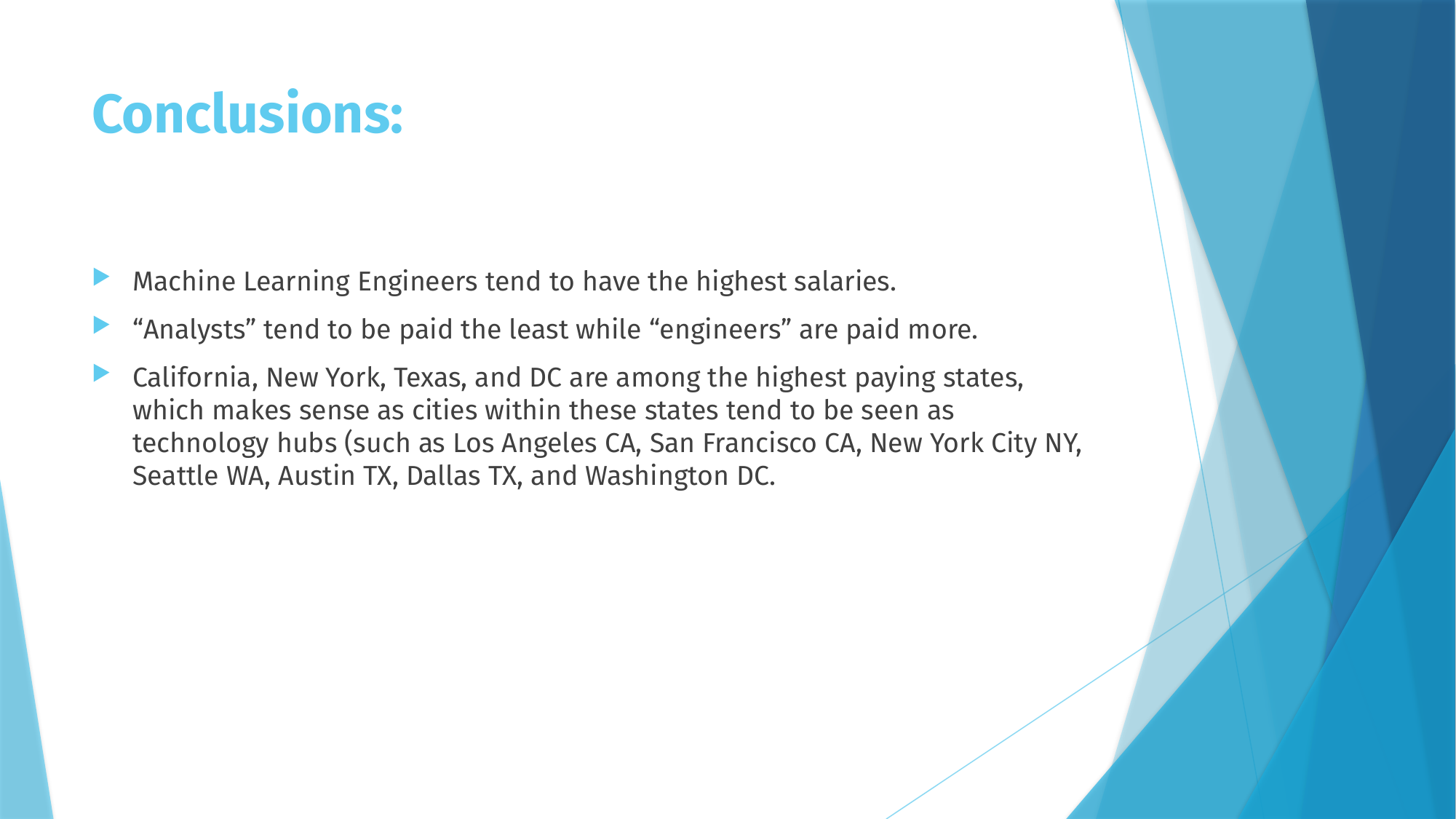

# Conclusions:
Machine Learning Engineers tend to have the highest salaries.
“Analysts” tend to be paid the least while “engineers” are paid more.
California, New York, Texas, and DC are among the highest paying states, which makes sense as cities within these states tend to be seen as technology hubs (such as Los Angeles CA, San Francisco CA, New York City NY, Seattle WA, Austin TX, Dallas TX, and Washington DC.